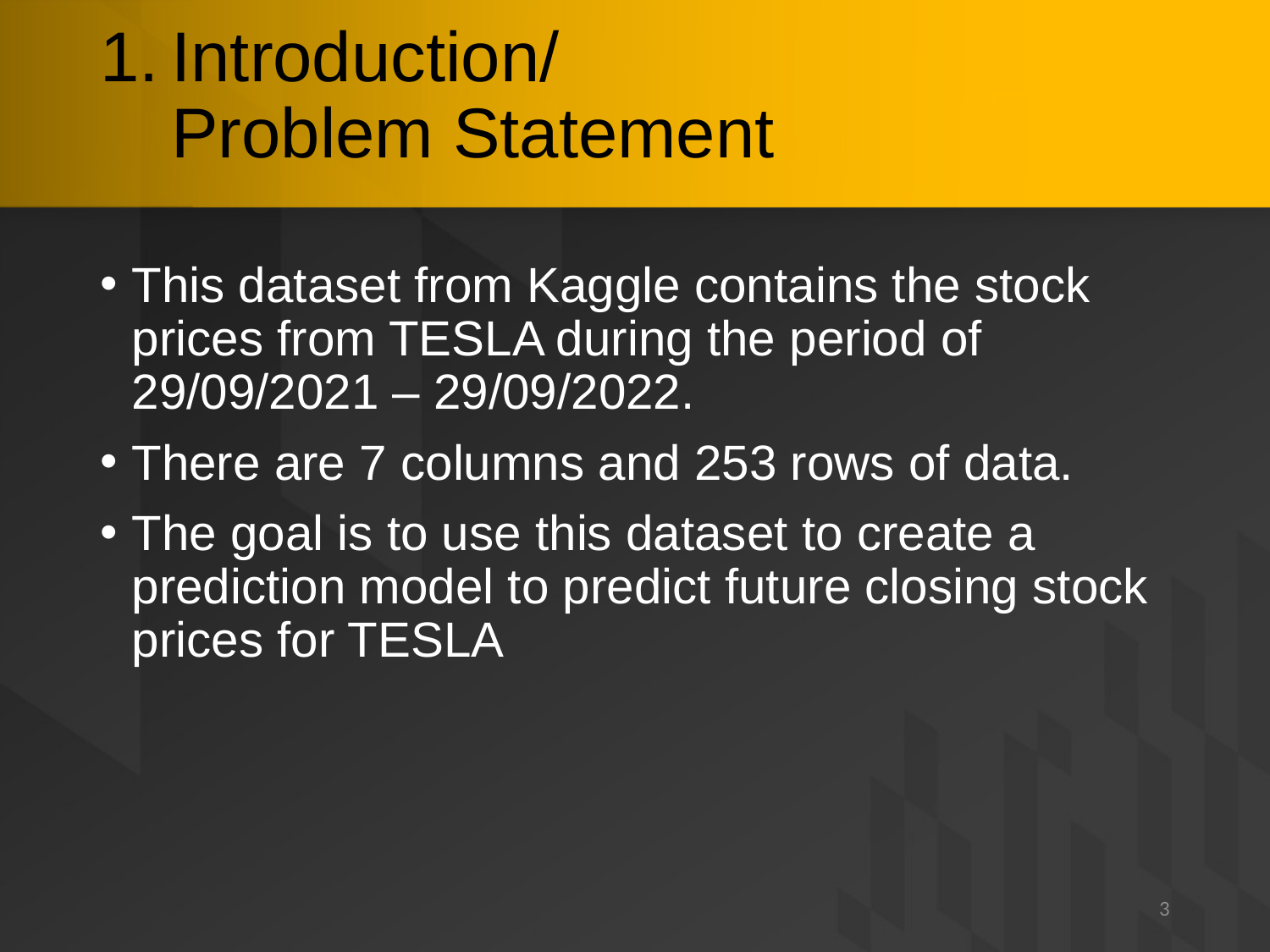

# Introduction/ Problem Statement
This dataset from Kaggle contains the stock prices from TESLA during the period of 29/09/2021 – 29/09/2022.
There are 7 columns and 253 rows of data.
The goal is to use this dataset to create a prediction model to predict future closing stock prices for TESLA
3